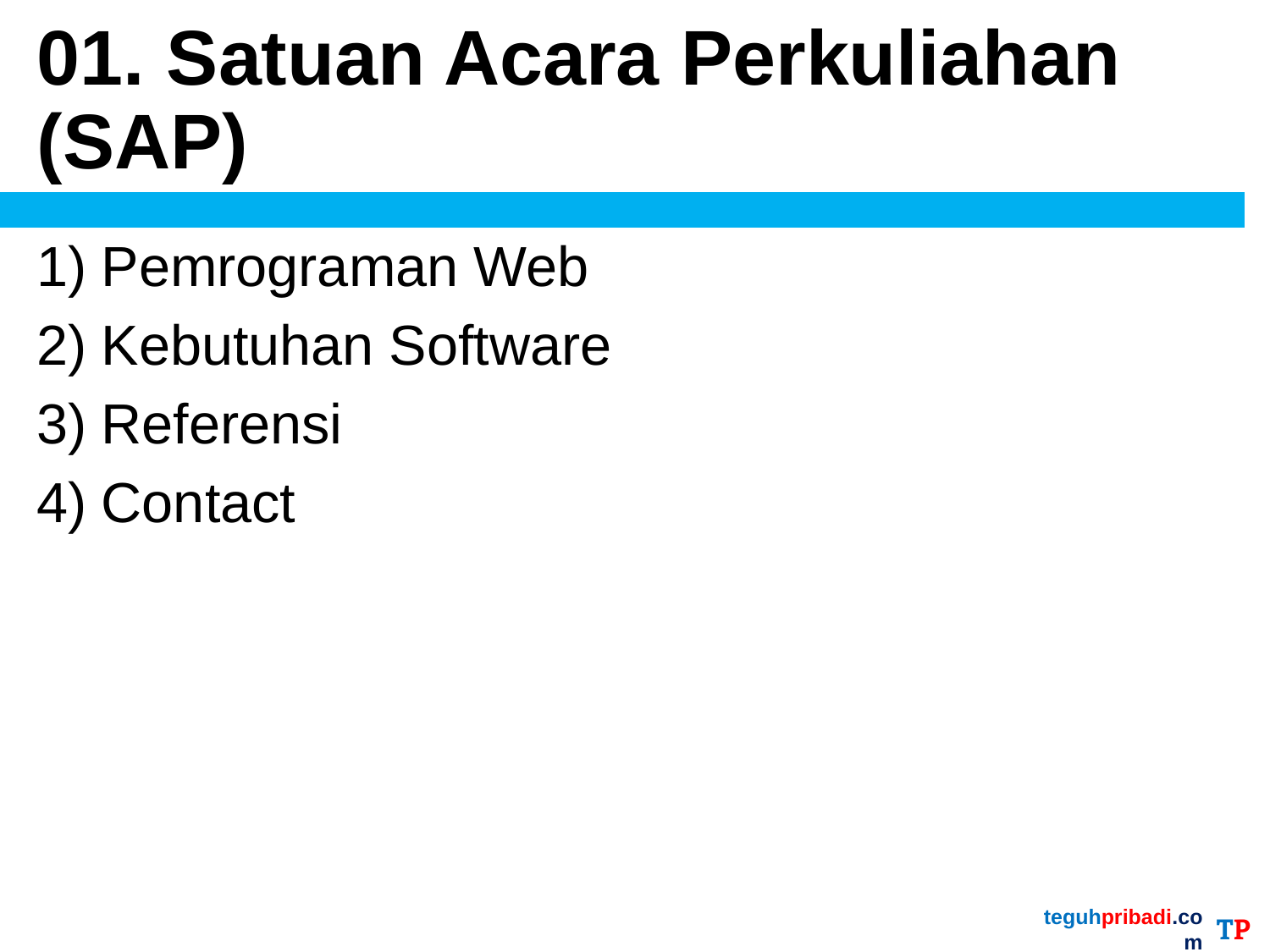

# 01. Satuan Acara Perkuliahan (SAP)
Pemrograman Web
Kebutuhan Software
Referensi
Contact